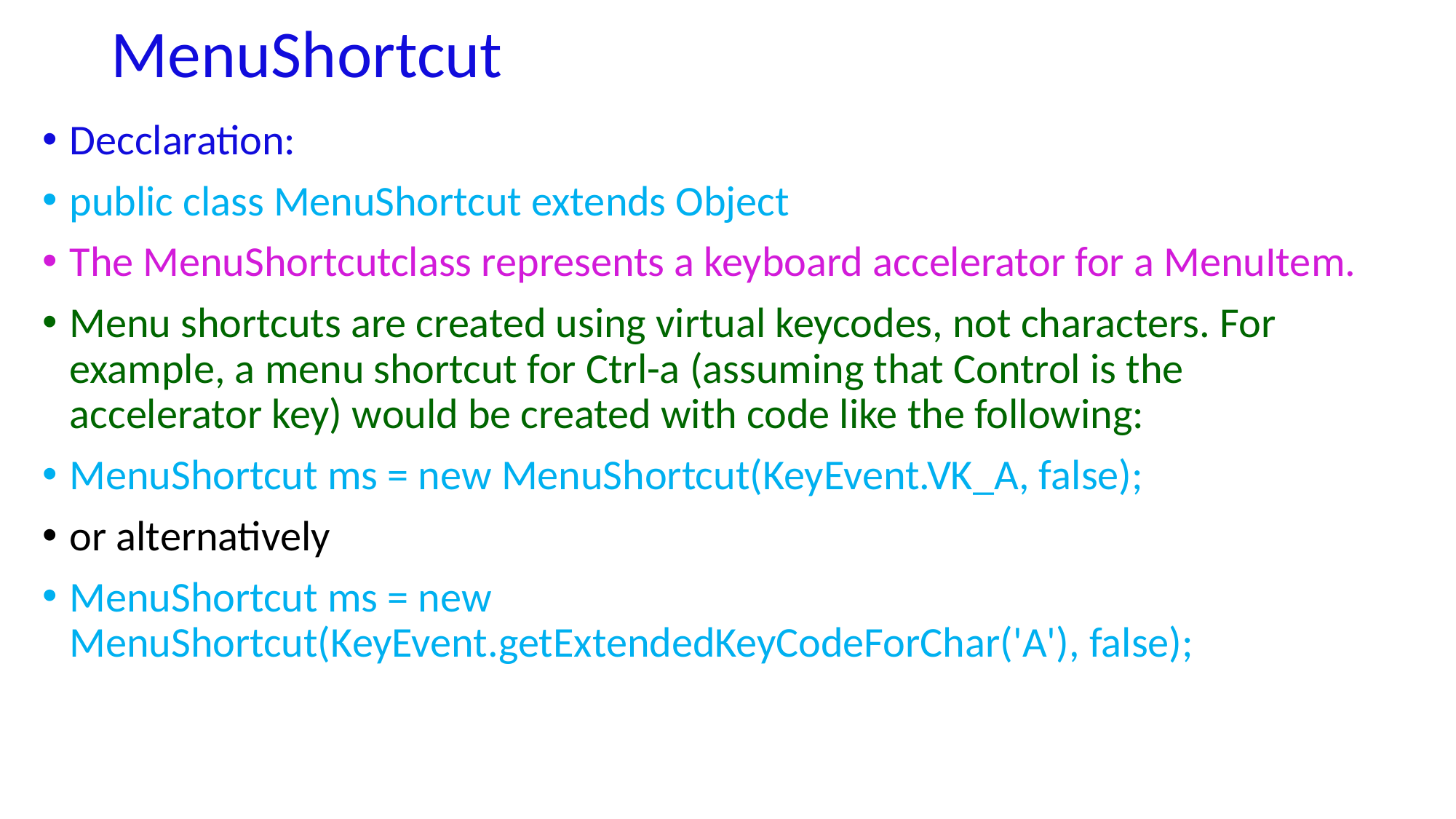

# MenuShortcut
Decclaration:
public class MenuShortcut extends Object
The MenuShortcutclass represents a keyboard accelerator for a MenuItem.
Menu shortcuts are created using virtual keycodes, not characters. For example, a menu shortcut for Ctrl-a (assuming that Control is the accelerator key) would be created with code like the following:
MenuShortcut ms = new MenuShortcut(KeyEvent.VK_A, false);
or alternatively
MenuShortcut ms = new MenuShortcut(KeyEvent.getExtendedKeyCodeForChar('A'), false);